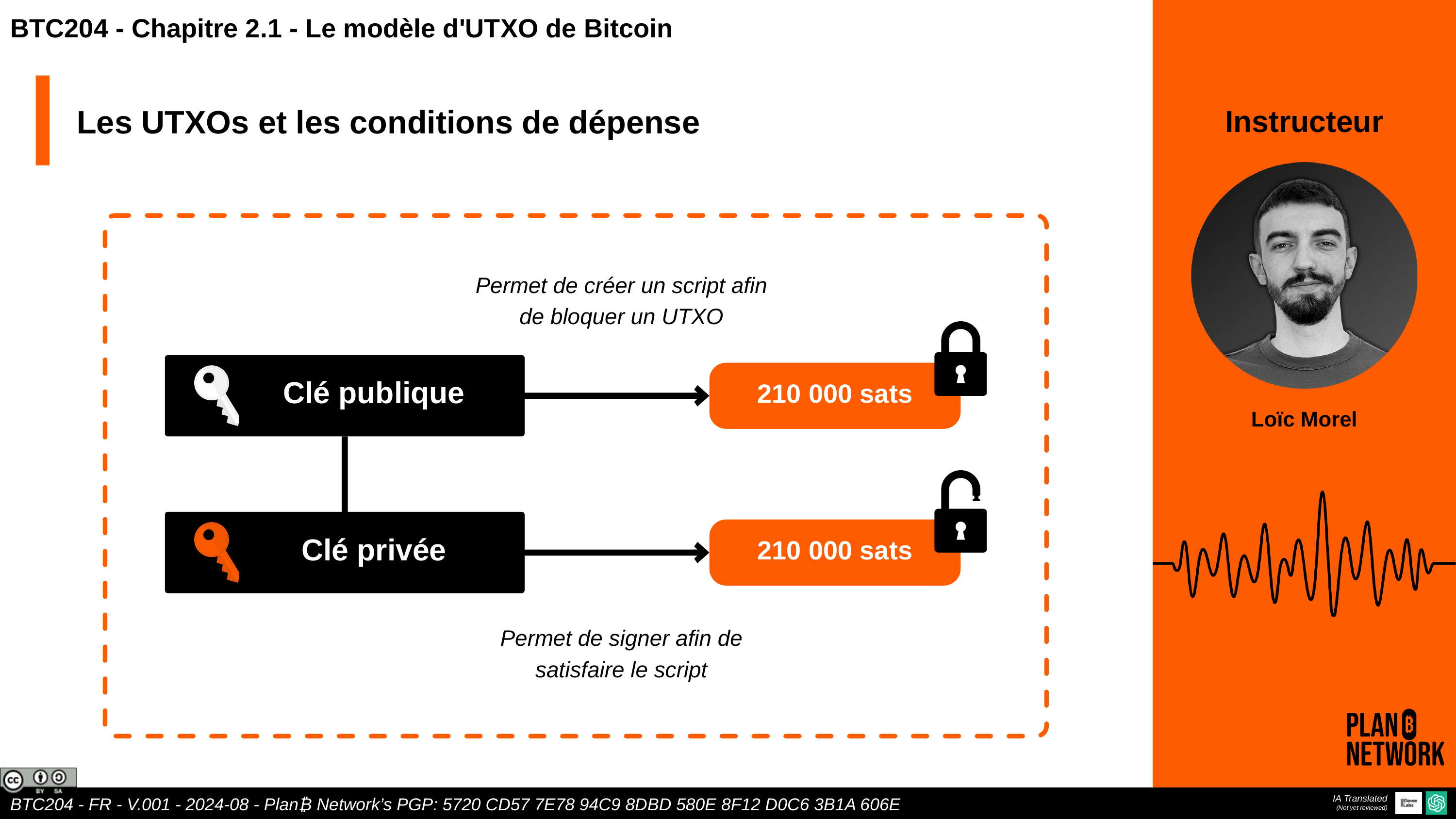

BTC204 - Chapitre 2.1 - Le modèle d'UTXO de Bitcoin

Les UTXOs et les conditions de dépense
Instructeur

Permet de créer un script afin de bloquer un UTXO

       Clé publique

210 000 sats

Loïc Morel

       Clé privée

210 000 sats

Permet de signer afin de satisfaire le script

IA Translated
(Not yet reviewed)
BTC204 - FR - V.001 - 2024-08 - Plan₿ Network’s PGP: 5720 CD57 7E78 94C9 8DBD 580E 8F12 D0C6 3B1A 606E